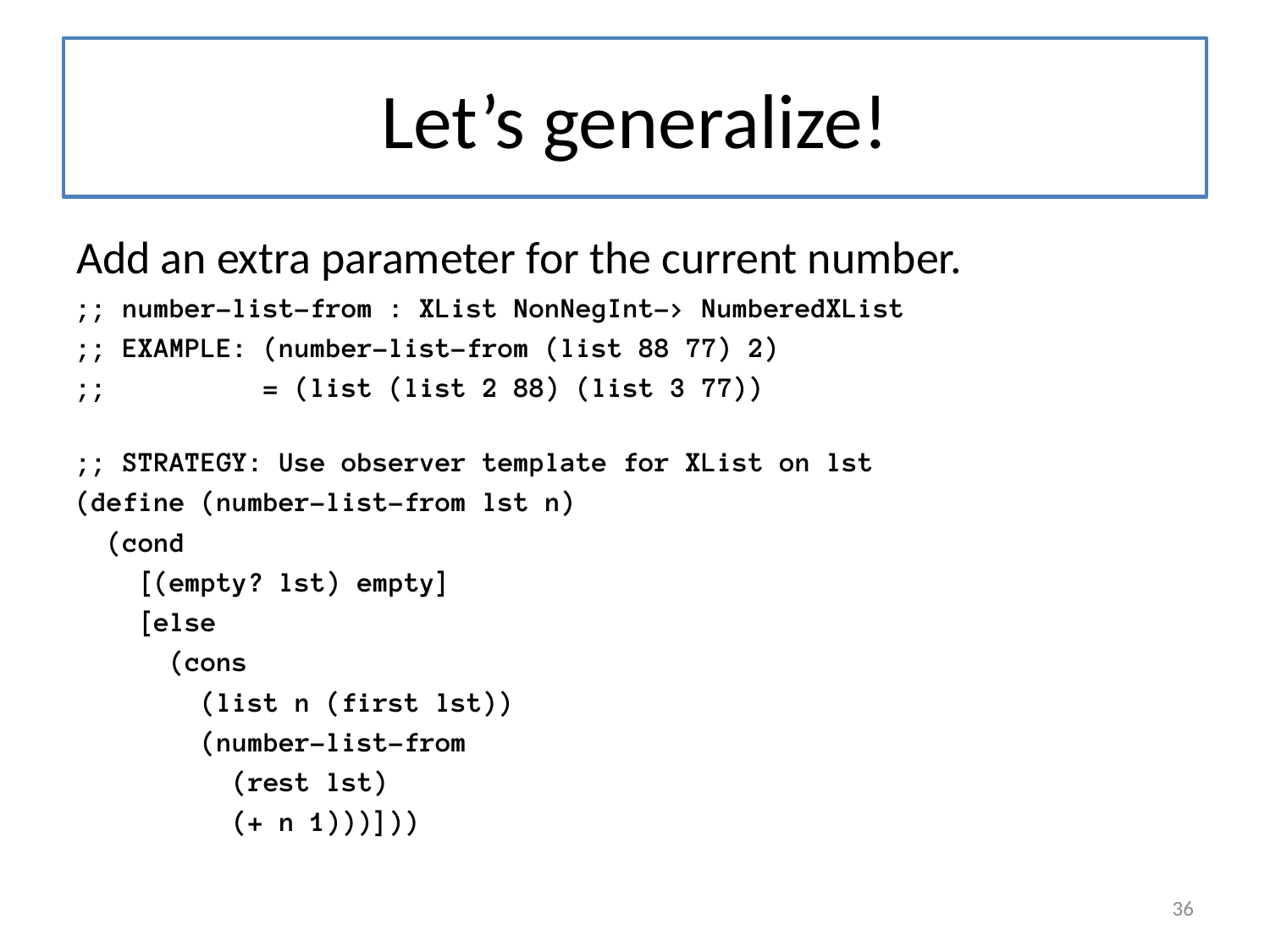

# Let’s generalize!
Add an extra parameter for the current number.
;; number-list-from : XList NonNegInt-> NumberedXList
;; EXAMPLE: (number-list-from (list 88 77) 2)
;;          = (list (list 2 88) (list 3 77))

;; STRATEGY: Use observer template for XList on lst
(define (number-list-from lst n)
  (cond
    [(empty? lst) empty]
    [else
      (cons
        (list n (first lst))
        (number-list-from
          (rest lst)
          (+ n 1)))]))
36